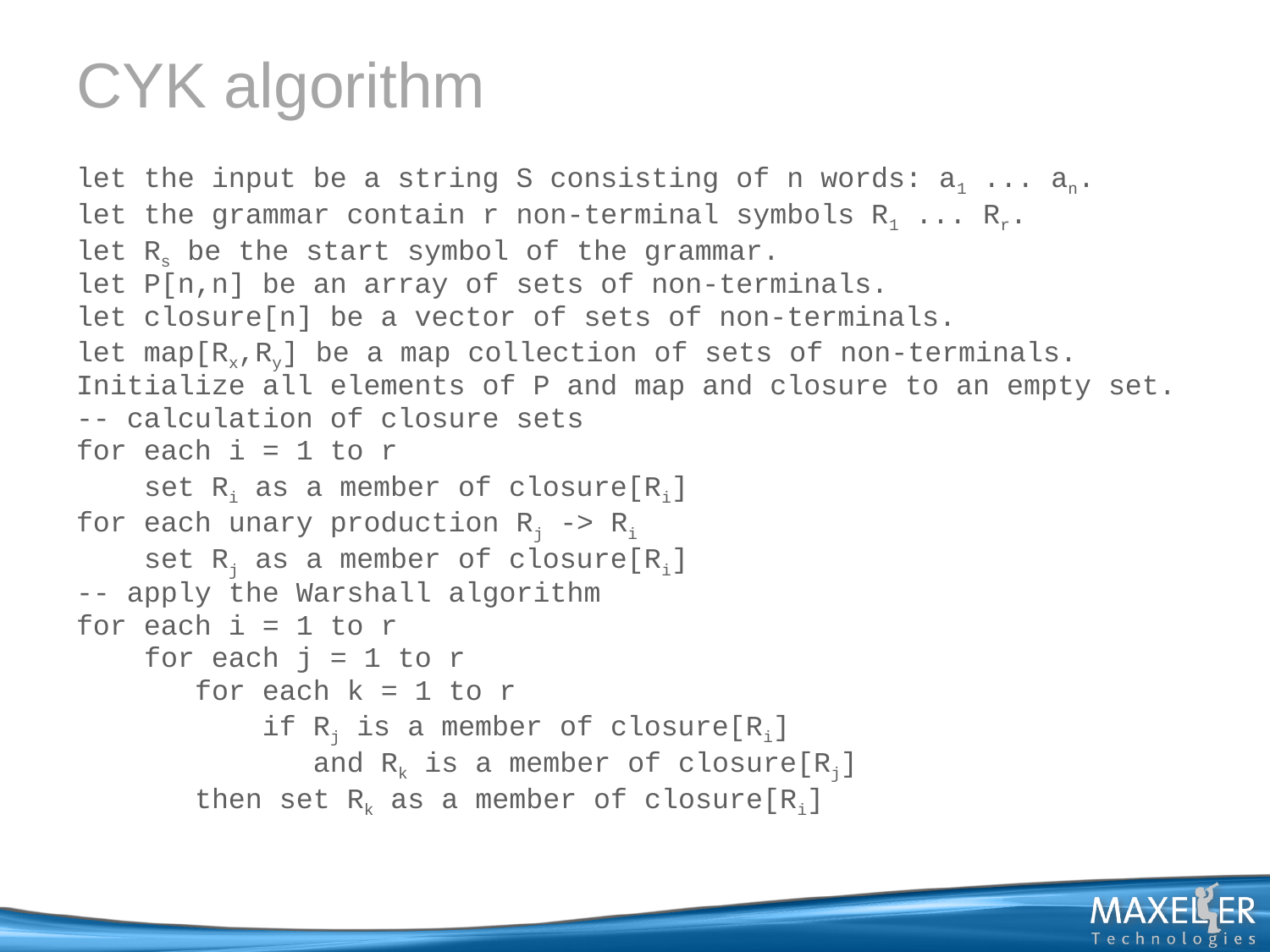

# CYK algorithm
let the input be a string S consisting of n words: a1 ... an.
let the grammar contain r non-terminal symbols R1 ... Rr.
let Rs be the start symbol of the grammar.
let P[n,n] be an array of sets of non-terminals.
let closure[n] be a vector of sets of non-terminals.
let map[Rx,Ry] be a map collection of sets of non-terminals.
Initialize all elements of P and map and closure to an empty set.
-- calculation of closure sets
for each i = 1 to r
    set Ri as a member of closure[Ri]
for each unary production Rj -> Ri
    set Rj as a member of closure[Ri]
-- apply the Warshall algorithm
for each i = 1 to r
    for each j = 1 to r
       for each k = 1 to r
           if Rj is a member of closure[Ri]
              and Rk is a member of closure[Rj]
       then set Rk as a member of closure[Ri]